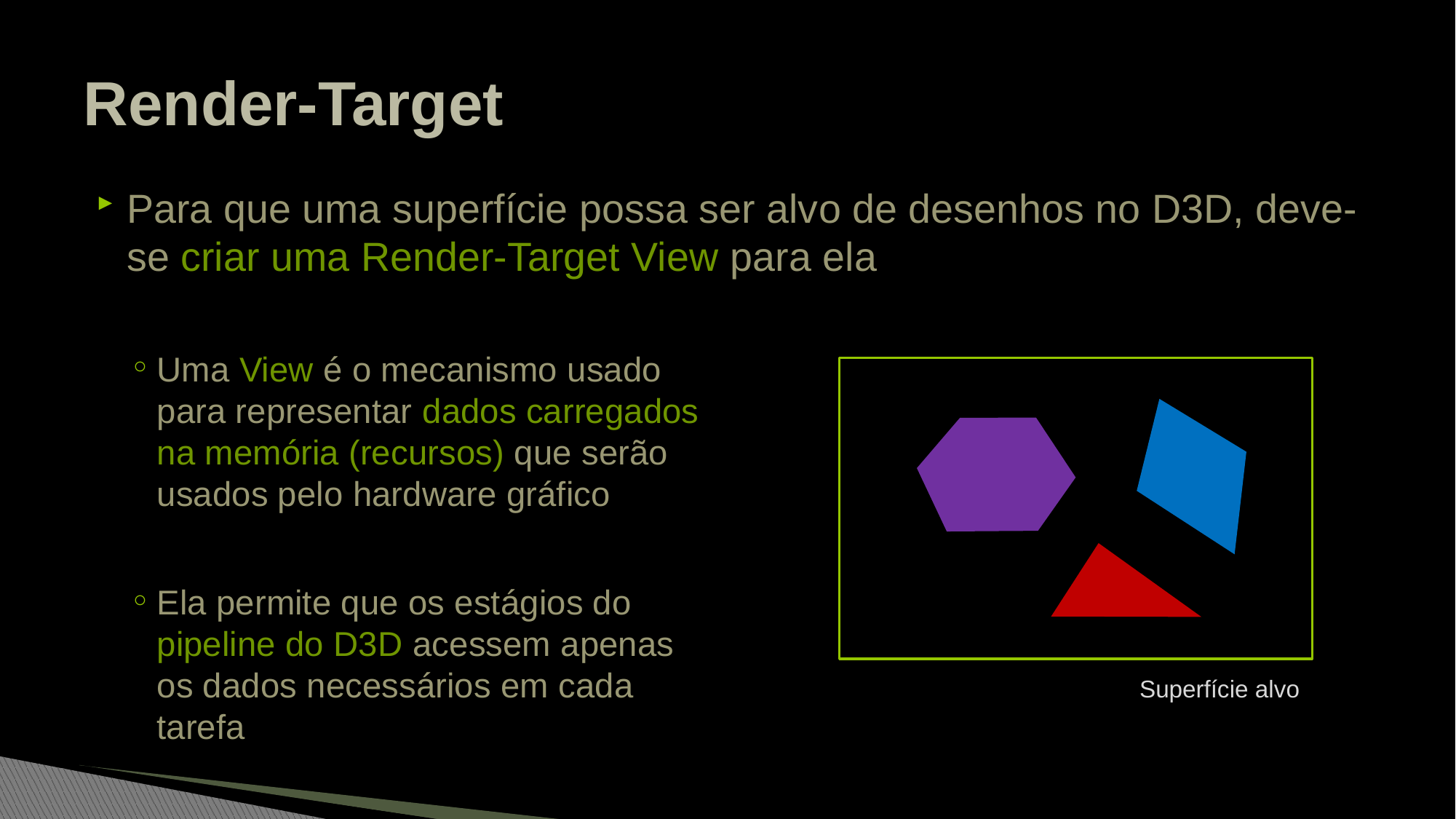

# Render-Target
Para que uma superfície possa ser alvo de desenhos no D3D, deve-se criar uma Render-Target View para ela

Uma View é o mecanismo usado
para representar dados carregados
na memória (recursos) que serão
usados pelo hardware gráfico

Ela permite que os estágios do
pipeline do D3D acessem apenas
os dados necessários em cada
tarefa

Superfície alvo